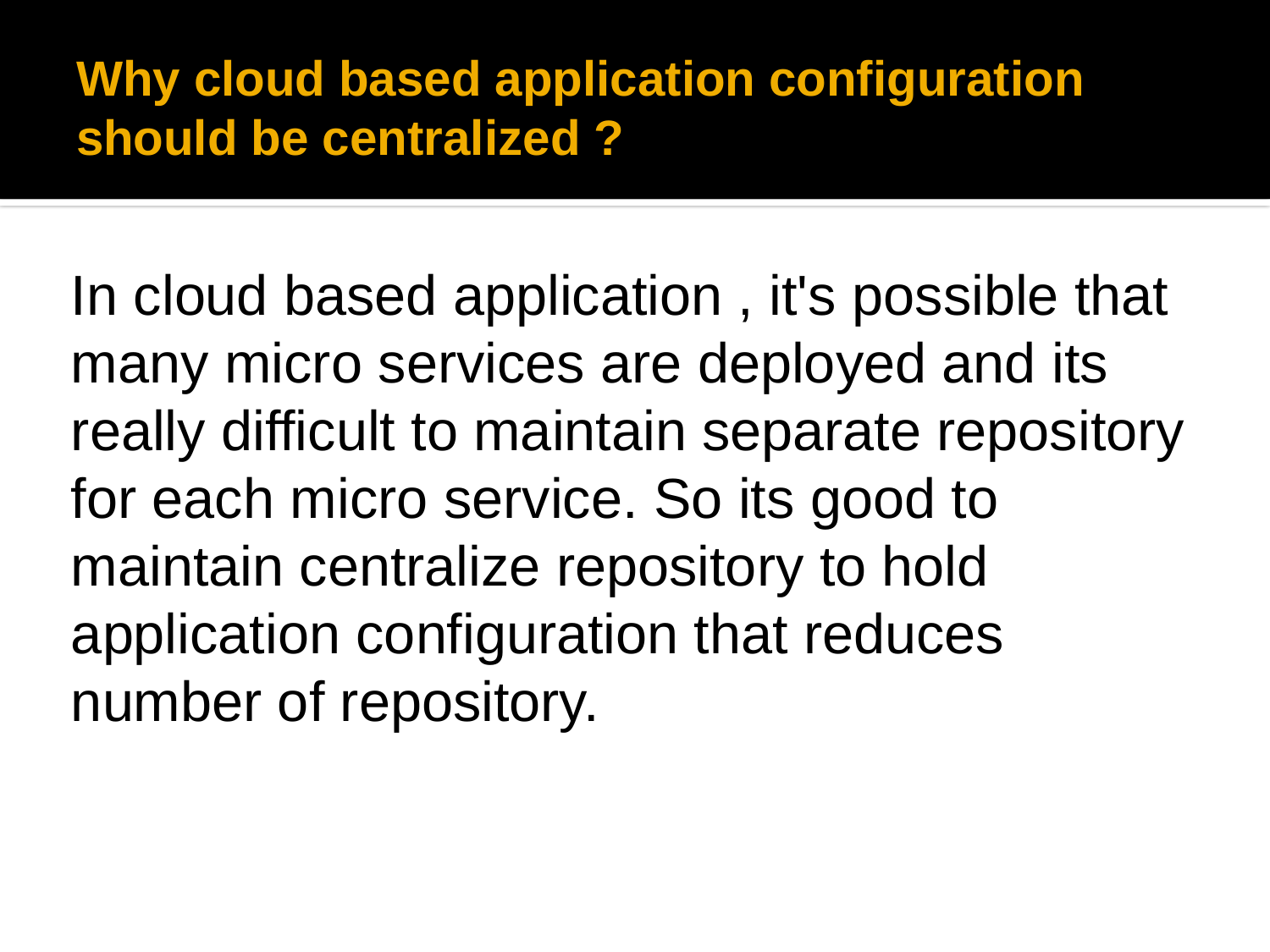

# Why cloud based application configuration should be centralized ?
In cloud based application , it's possible that many micro services are deployed and its really difficult to maintain separate repository for each micro service. So its good to maintain centralize repository to hold application configuration that reduces number of repository.